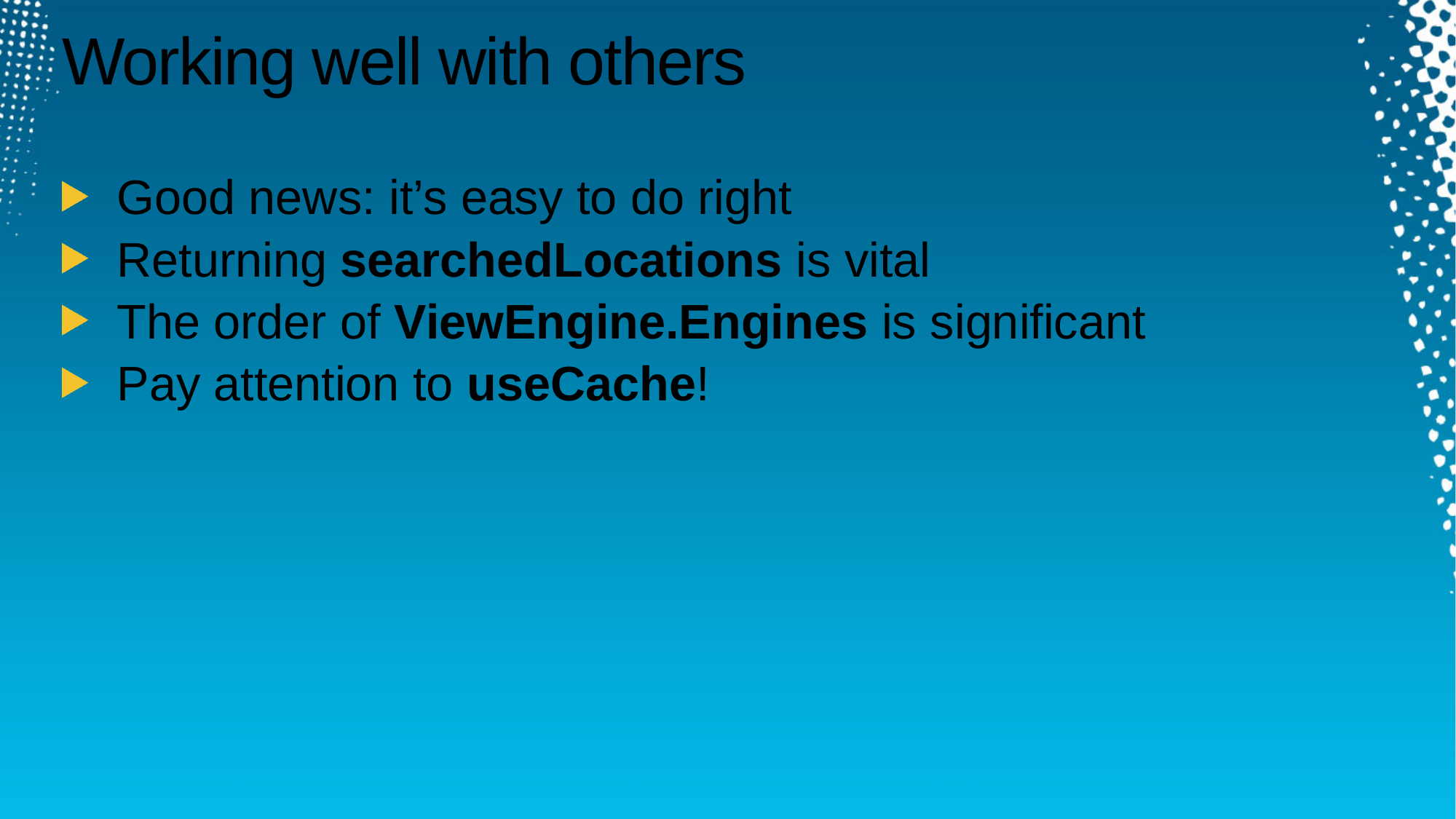

# Working well with others
Good news: it’s easy to do right
Returning searchedLocations is vital
The order of ViewEngine.Engines is significant
Pay attention to useCache!